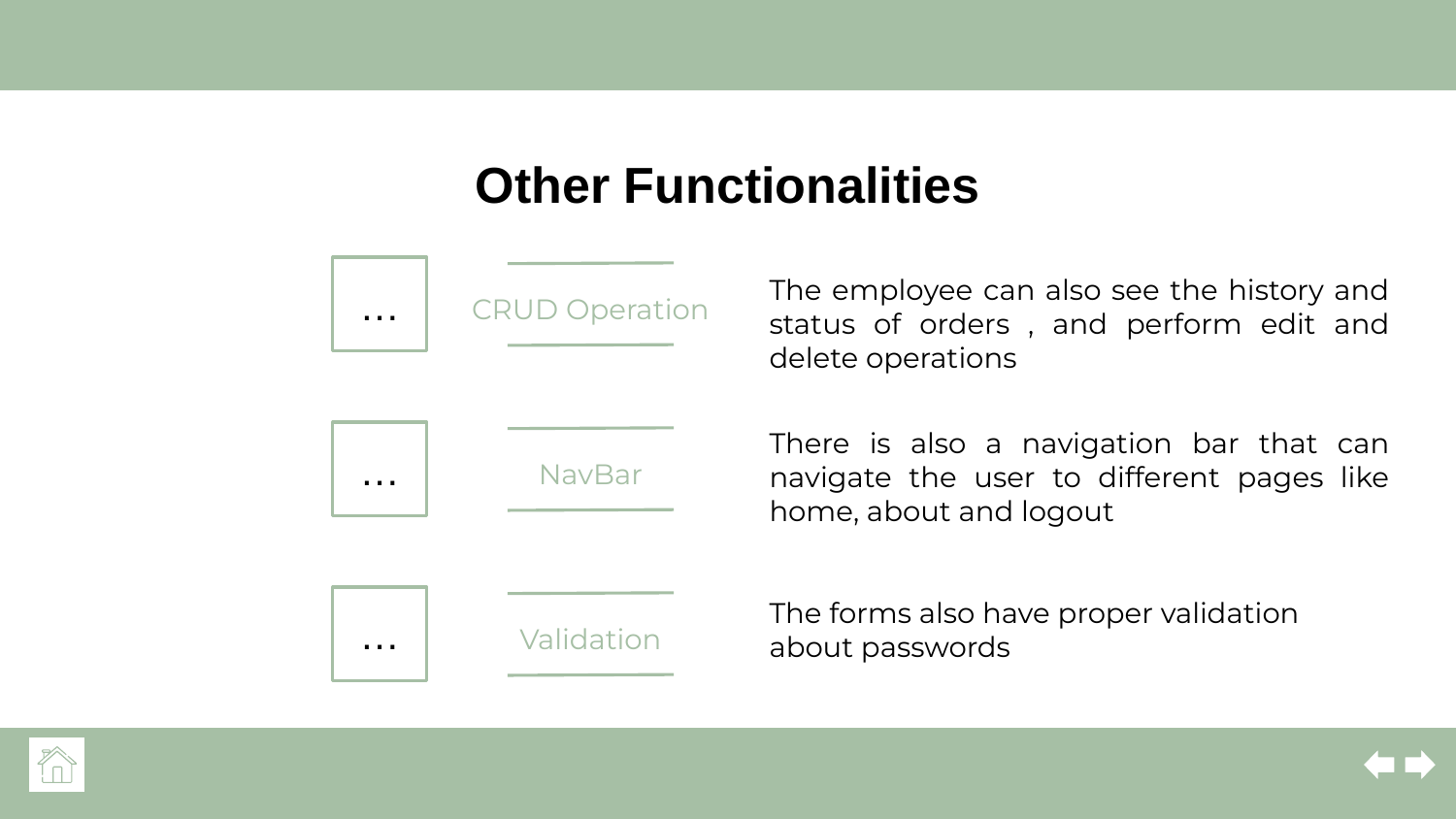

# Other Functionalities
The employee can also see the history and status of orders , and perform edit and delete operations
…
CRUD Operation
There is also a navigation bar that can navigate the user to different pages like home, about and logout
…
NavBar
The forms also have proper validation about passwords
…
Validation